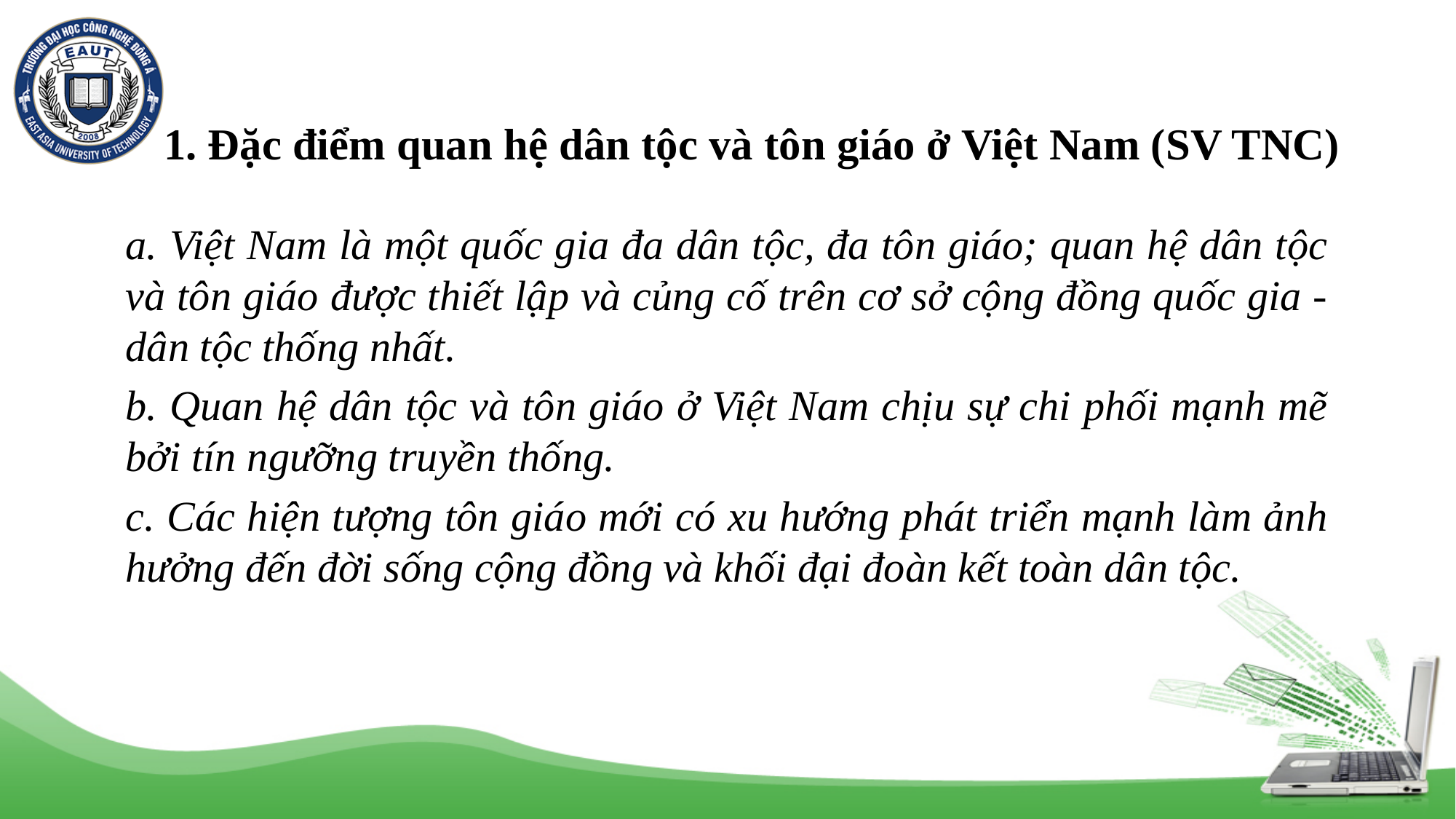

# 1. Đặc điểm quan hệ dân tộc và tôn giáo ở Việt Nam (SV TNC)
a. Việt Nam là một quốc gia đa dân tộc, đa tôn giáo; quan hệ dân tộc và tôn giáo được thiết lập và củng cố trên cơ sở cộng đồng quốc gia - dân tộc thống nhất.
b. Quan hệ dân tộc và tôn giáo ở Việt Nam chịu sự chi phối mạnh mẽ bởi tín ngưỡng truyền thống.
c. Các hiện tượng tôn giáo mới có xu hướng phát triển mạnh làm ảnh hưởng đến đời sống cộng đồng và khối đại đoàn kết toàn dân tộc.